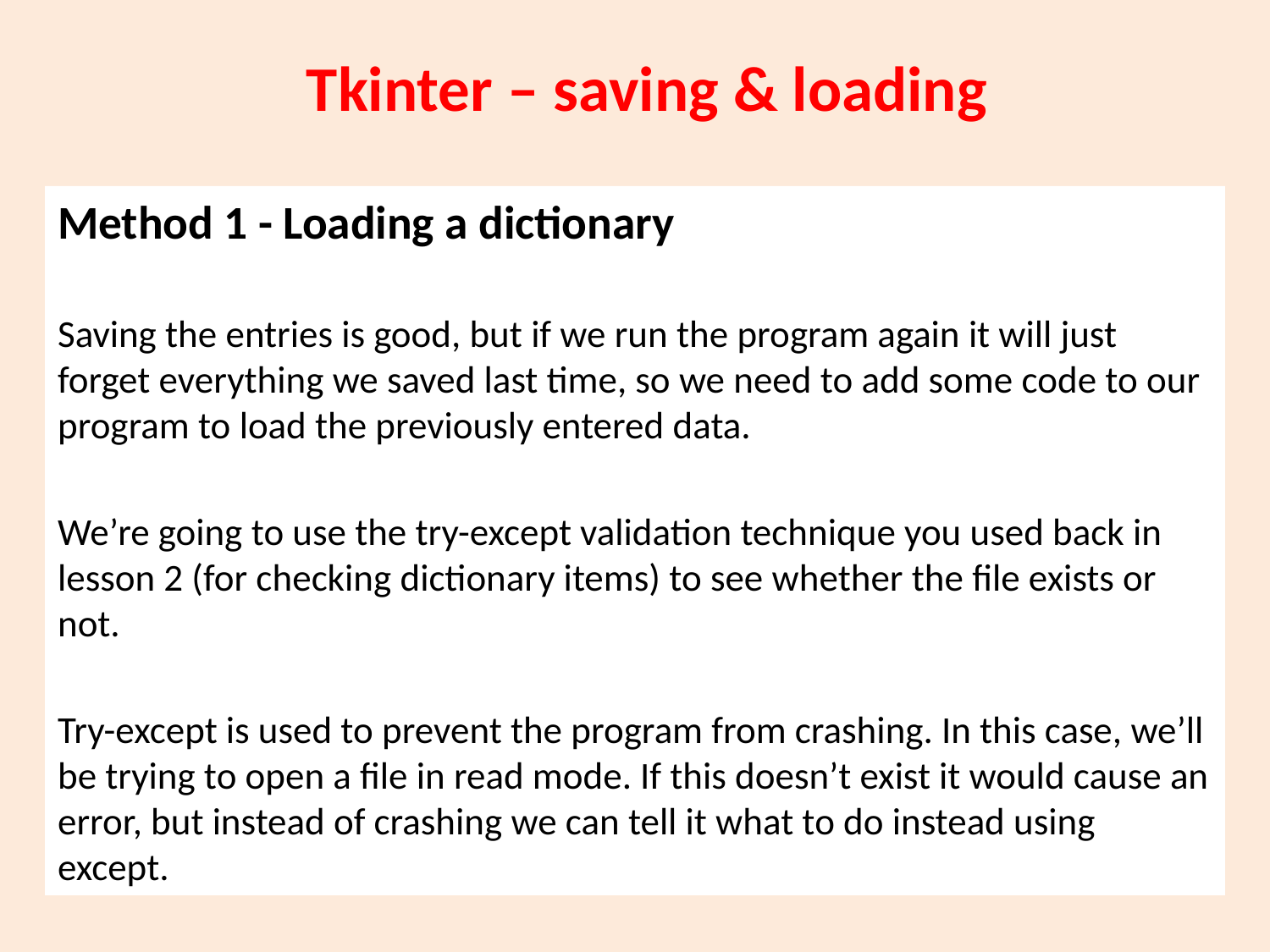

# Tkinter – saving & loading
Method 1 - Loading a dictionary

Saving the entries is good, but if we run the program again it will just forget everything we saved last time, so we need to add some code to our program to load the previously entered data.

We’re going to use the try-except validation technique you used back in lesson 2 (for checking dictionary items) to see whether the file exists or not.

Try-except is used to prevent the program from crashing. In this case, we’ll be trying to open a file in read mode. If this doesn’t exist it would cause an error, but instead of crashing we can tell it what to do instead using except.